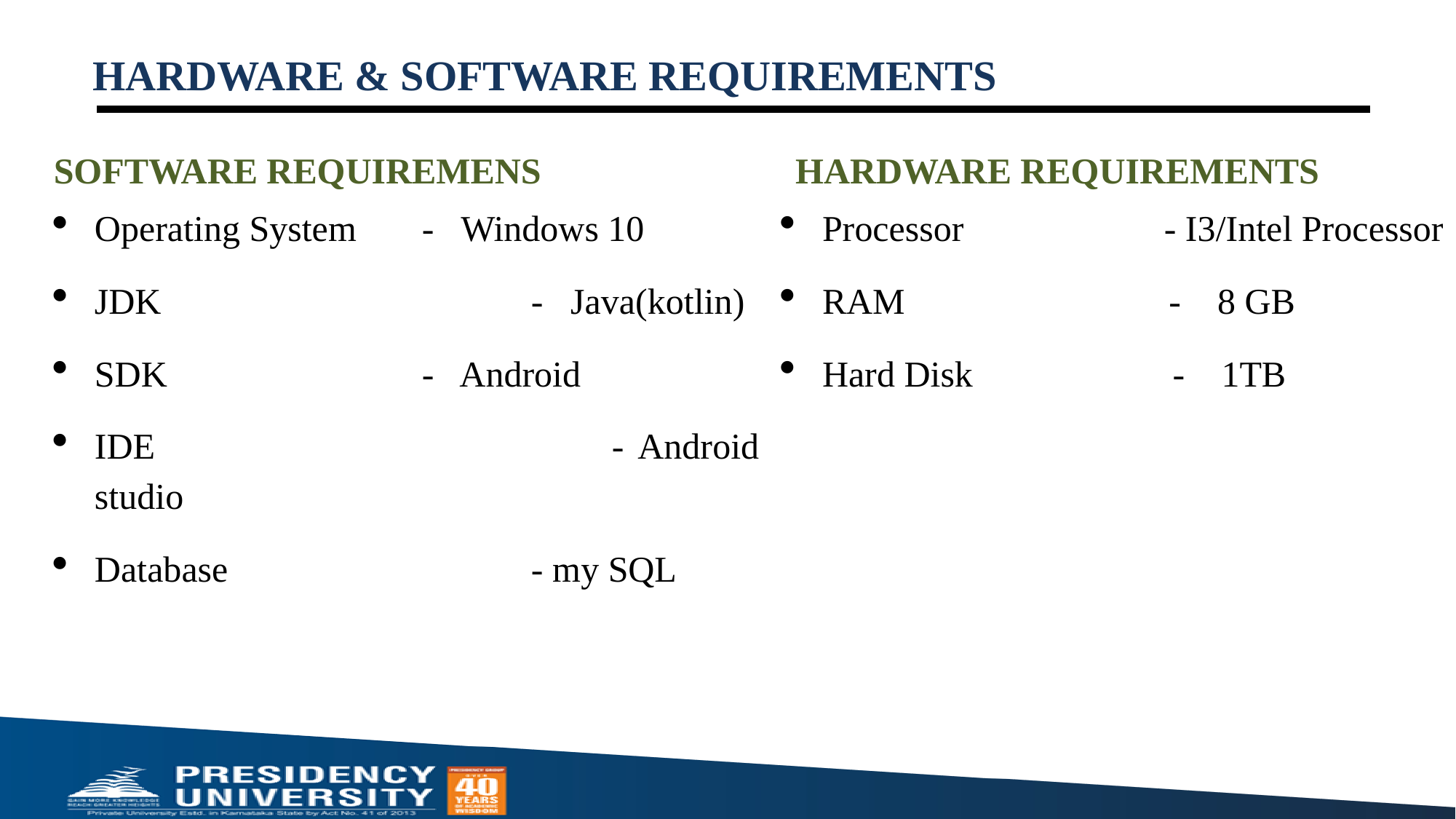

# HARDWARE & SOFTWARE REQUIREMENTS
SOFTWARE REQUIREMENS
Operating System      	-   Windows 10
JDK				-   Java(kotlin)
SDK			-   Android
IDE			            - Android studio
Database			- my SQL

HARDWARE REQUIREMENTS
Processor                      - I3/Intel Processor
RAM                             -    8 GB
Hard Disk                      -    1TB